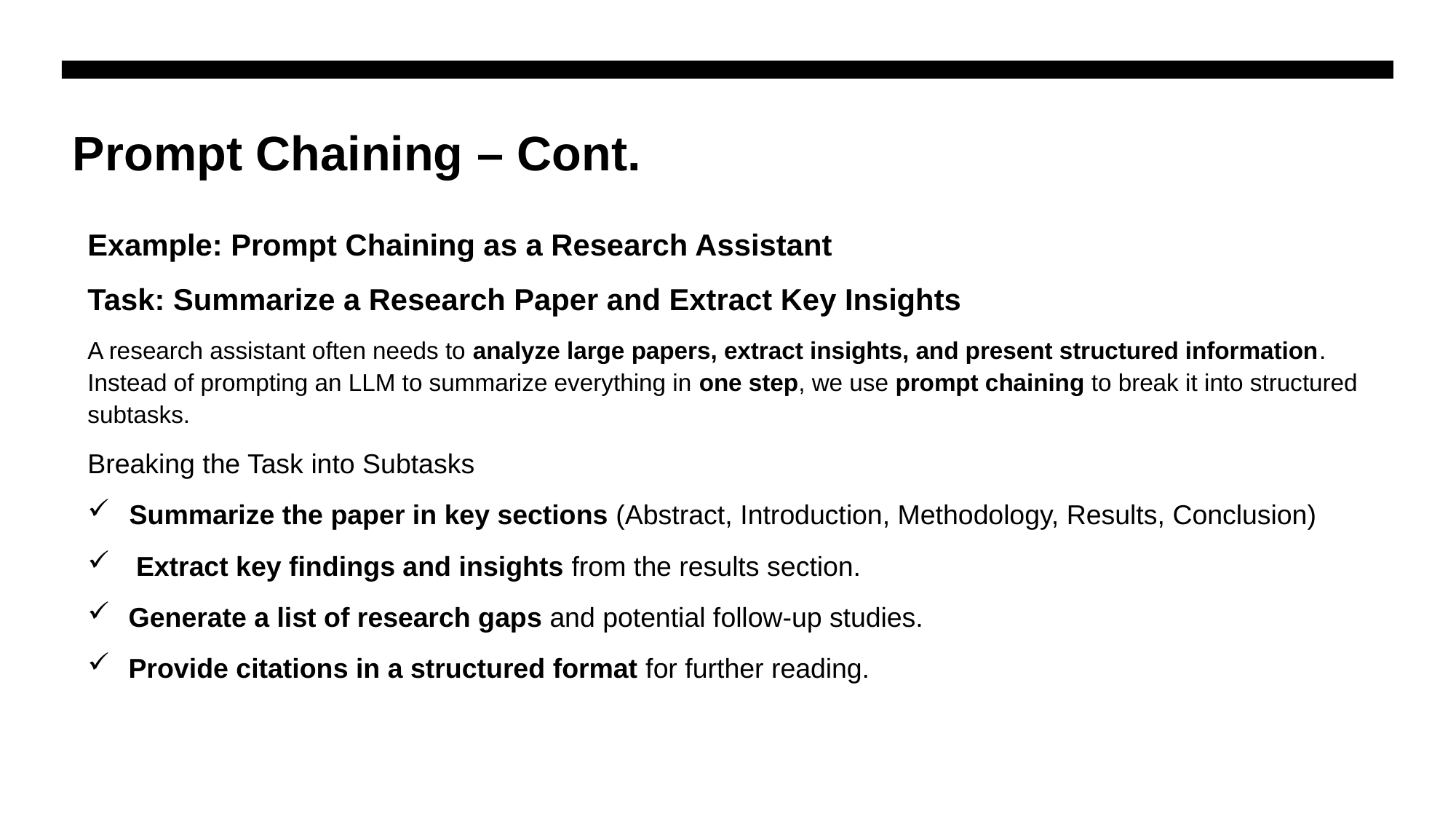

# Prompt Chaining – Cont.
Example: Prompt Chaining as a Research Assistant
Task: Summarize a Research Paper and Extract Key Insights
A research assistant often needs to analyze large papers, extract insights, and present structured information.
Instead of prompting an LLM to summarize everything in one step, we use prompt chaining to break it into structured subtasks.
Breaking the Task into Subtasks
 Summarize the paper in key sections (Abstract, Introduction, Methodology, Results, Conclusion)
 Extract key findings and insights from the results section.
Generate a list of research gaps and potential follow-up studies.
Provide citations in a structured format for further reading.